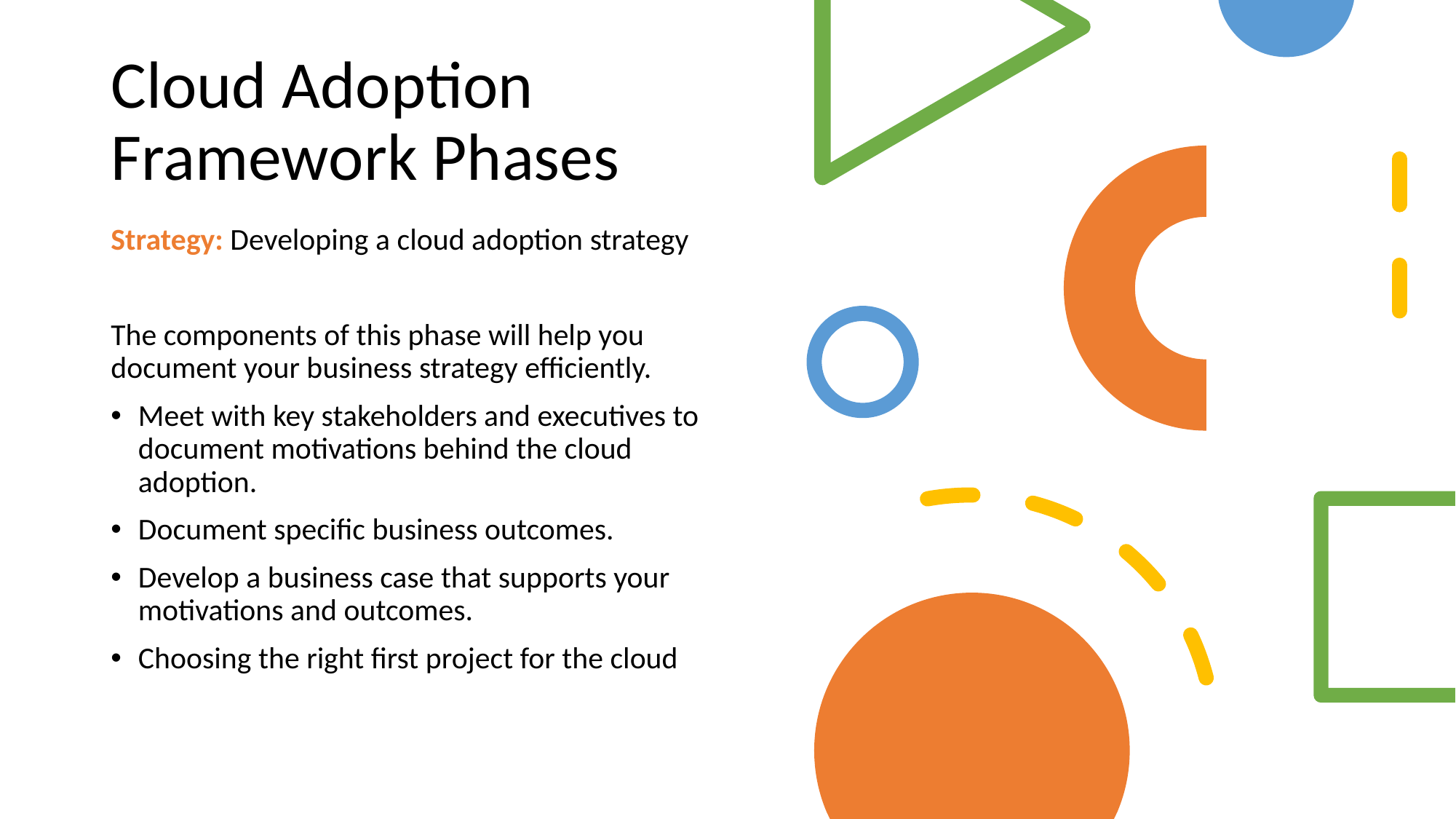

# Cloud Adoption Framework Phases

Strategy: Developing a cloud adoption strategy

The components of this phase will help you document your business strategy efficiently.
Meet with key stakeholders and executives to document motivations behind the cloud adoption.
Document specific business outcomes.
Develop a business case that supports your motivations and outcomes.
Choosing the right first project for the cloud